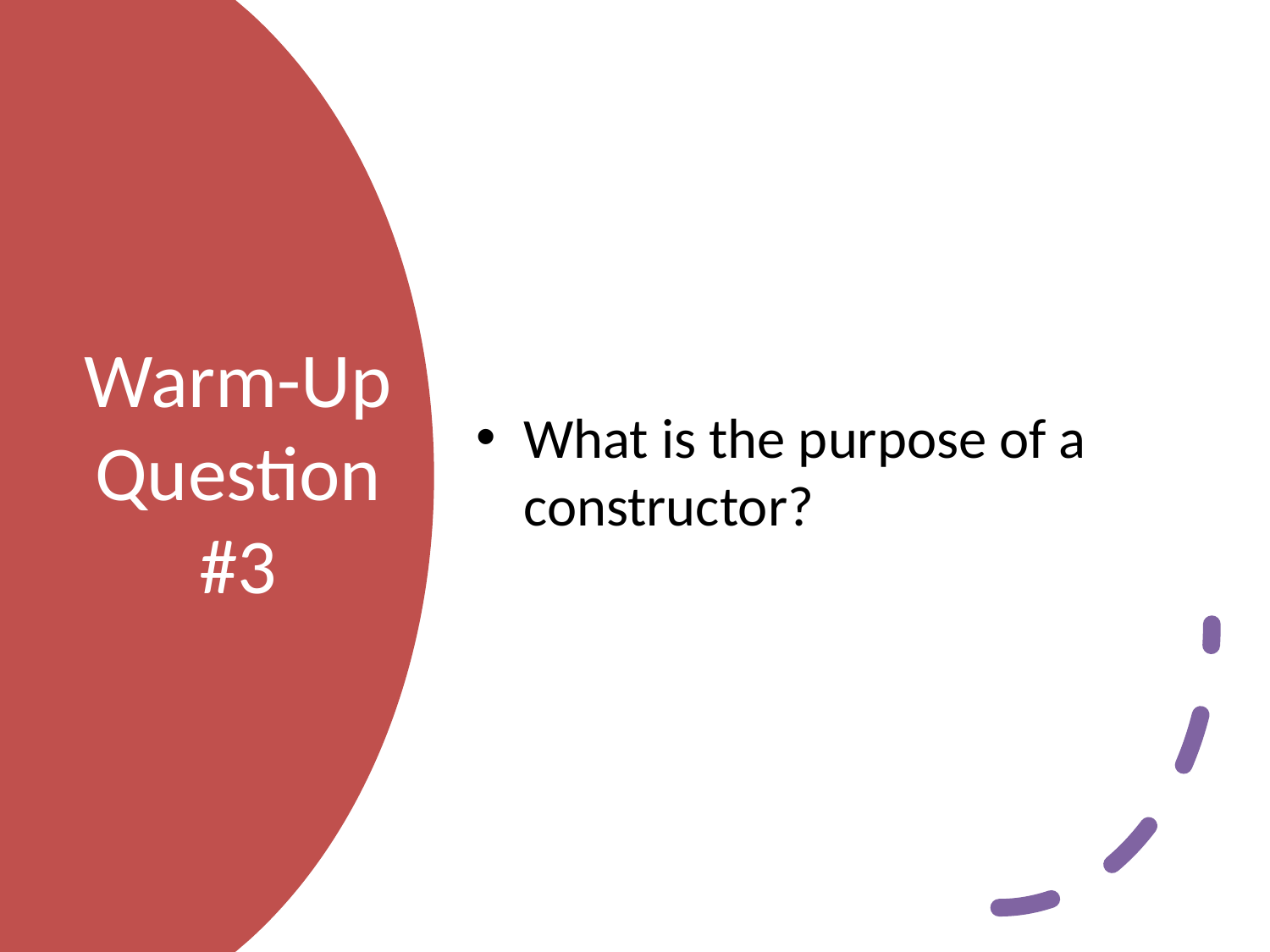

What is the purpose of a constructor?
# Warm-Up Question #3